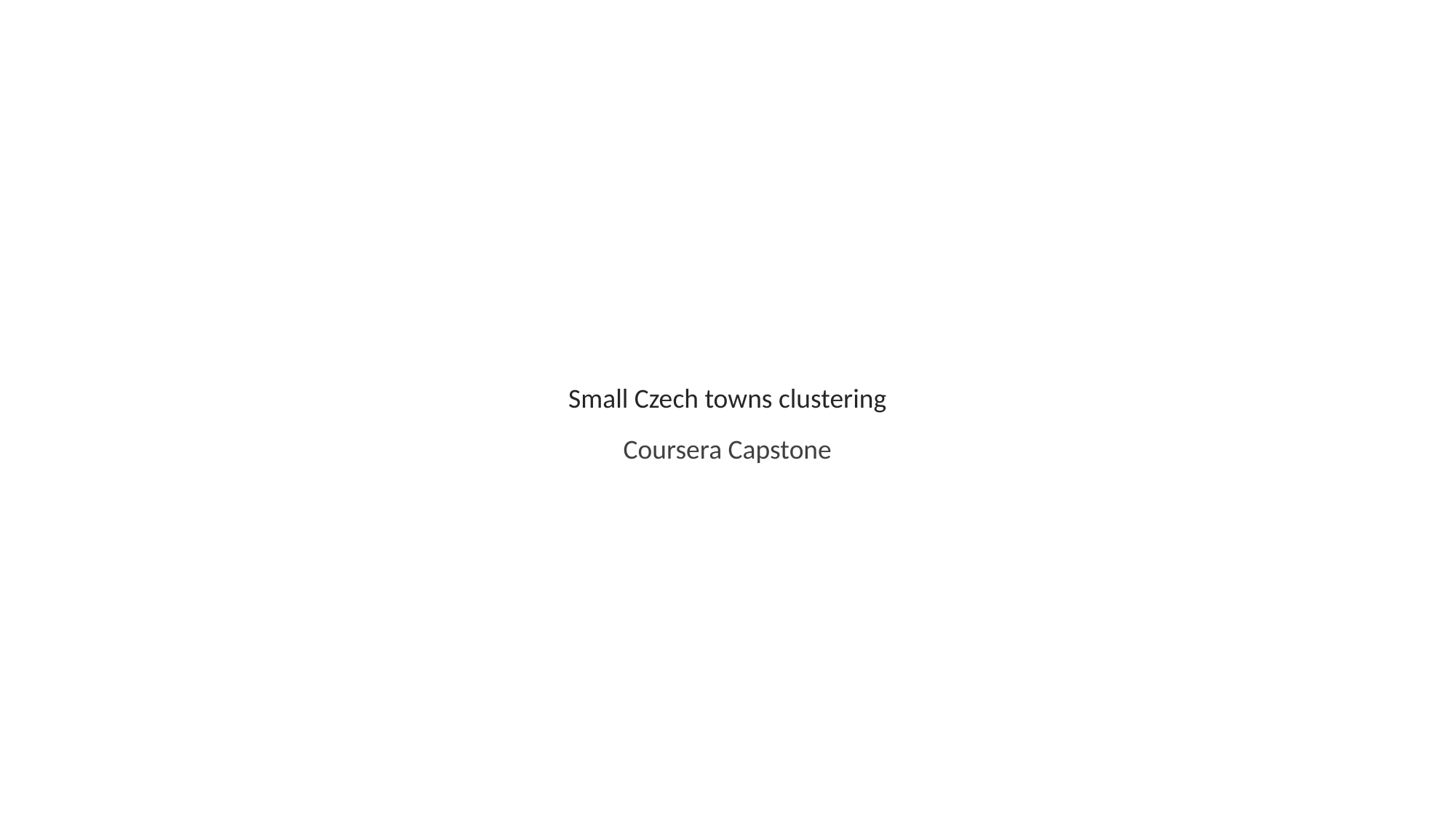

# Small Czech towns clustering
Coursera Capstone